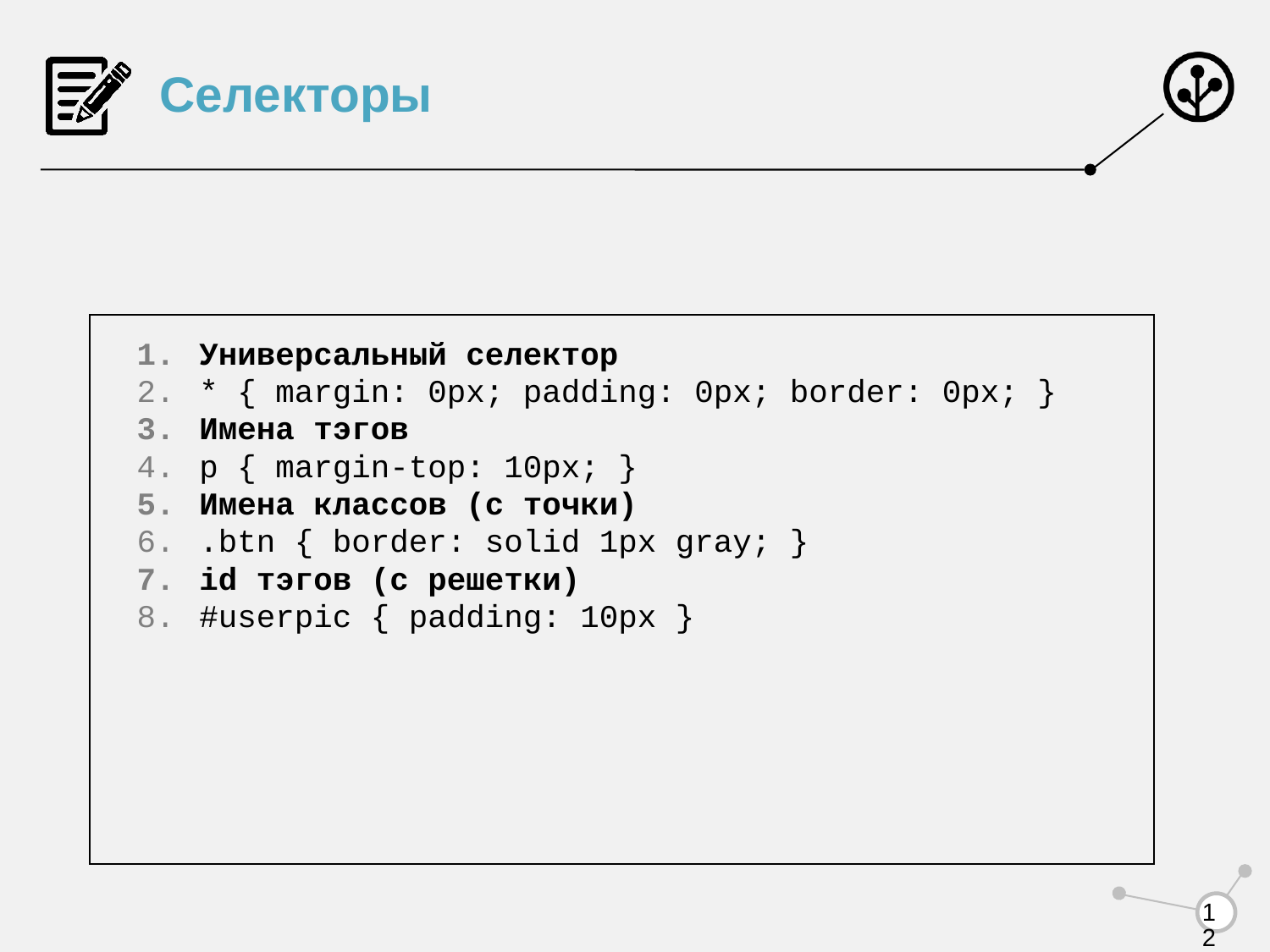

# Селекторы

Универсальный селектор
* { margin: 0px; padding: 0px; border: 0px; }
Имена тэгов
p { margin-top: 10px; }
Имена классов (с точки)
.btn { border: solid 1px gray; }
id тэгов (с решетки)
#userpic { padding: 10px }
12